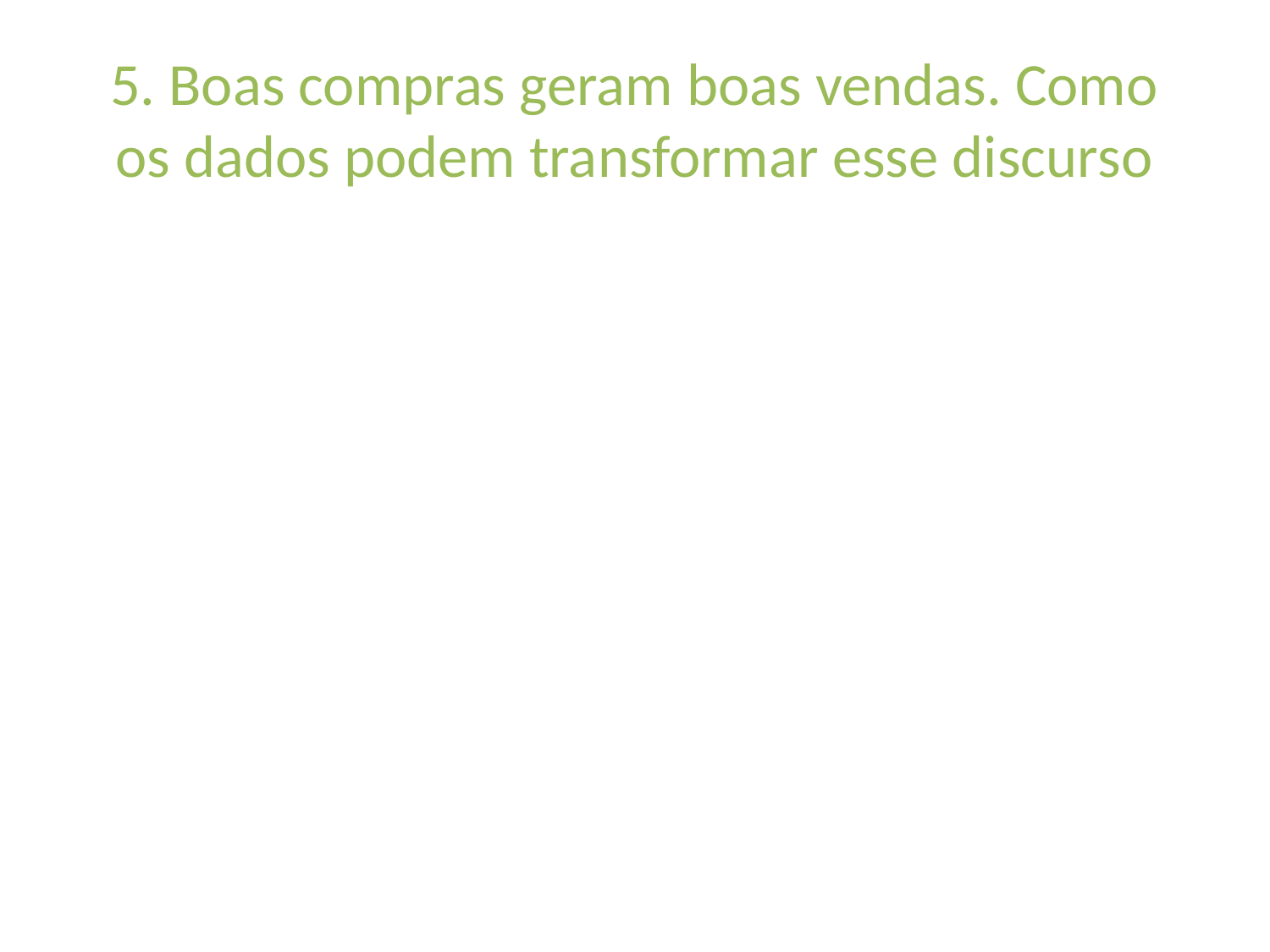

# 5. Boas compras geram boas vendas. Como os dados podem transformar esse discurso